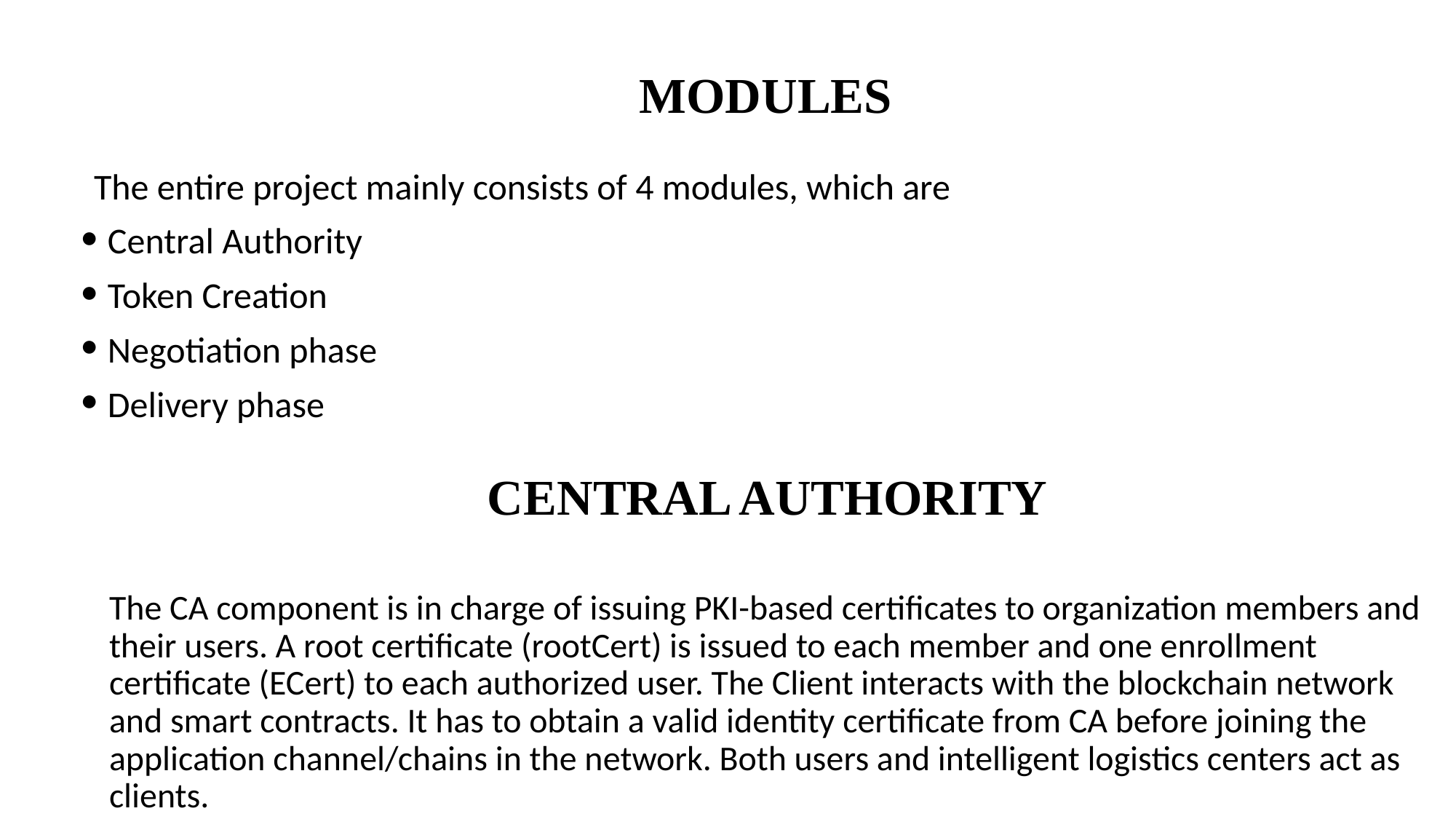

# MODULES
The entire project mainly consists of 4 modules, which are
Central Authority
Token Creation
Negotiation phase
Delivery phase

 CENTRAL AUTHORITY

The CA component is in charge of issuing PKI-based certificates to organization members and their users. A root certificate (rootCert) is issued to each member and one enrollment certificate (ECert) to each authorized user. The Client interacts with the blockchain network and smart contracts. It has to obtain a valid identity certificate from CA before joining the application channel/chains in the network. Both users and intelligent logistics centers act as clients.